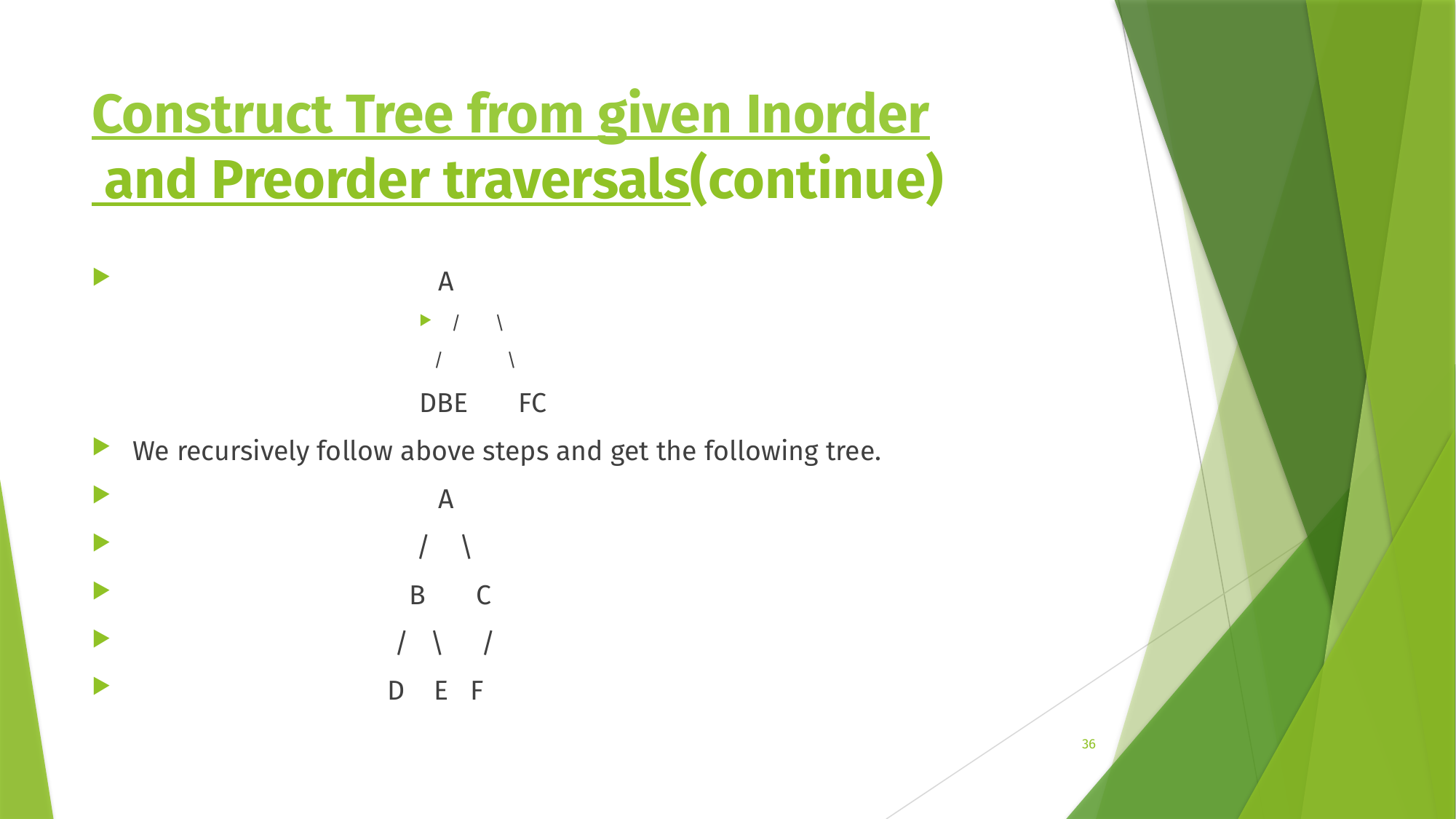

# Construct Tree from given Inorder and Preorder traversals(continue)
                                          A
 /       \
   /             \
DBE       FC
We recursively follow above steps and get the following tree.
                                          A
                                       /    \
                                      B       C
                                    /   \     /
                                   D    E   F
36